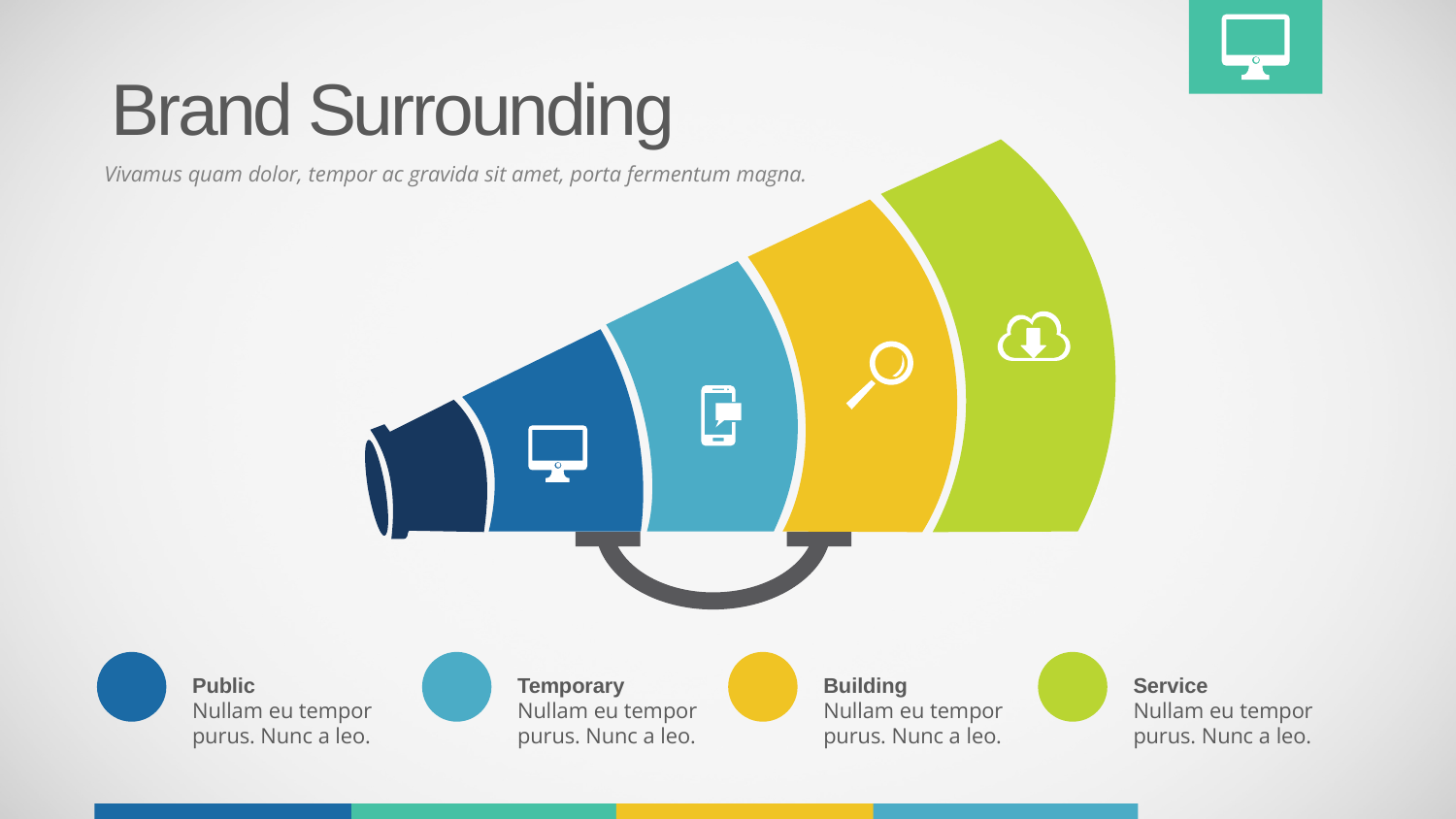

Brand Surrounding

Vivamus quam dolor, tempor ac gravida sit amet, porta fermentum magna.

Public
Nullam eu tempor purus. Nunc a leo.

Temporary
Nullam eu tempor purus. Nunc a leo.

Building
Nullam eu tempor purus. Nunc a leo.

Service
Nullam eu tempor purus. Nunc a leo.